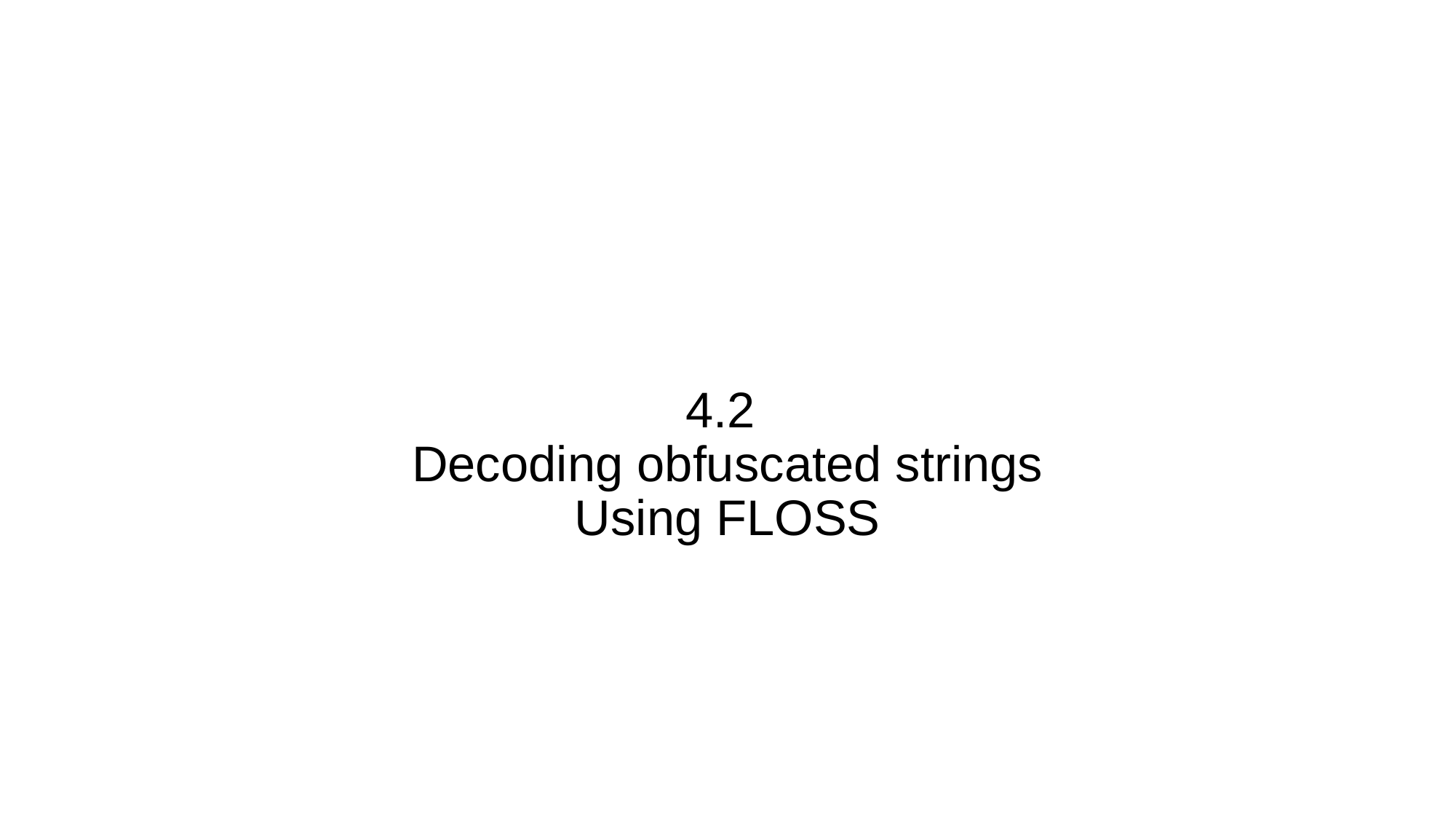

# 4.2 Decoding obfuscated strings Using FLOSS